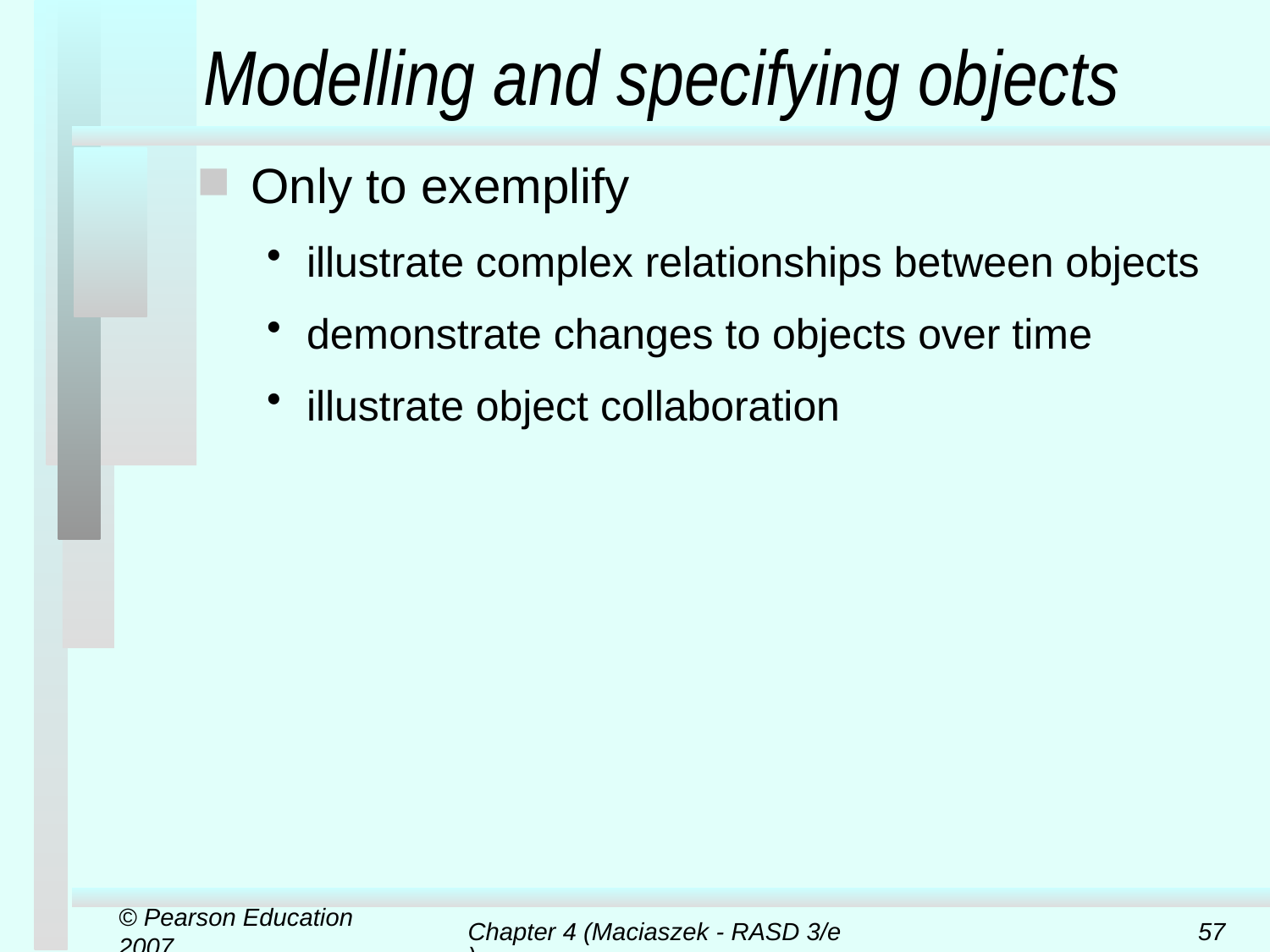

# Modelling and specifying objects
Only to exemplify
illustrate complex relationships between objects
demonstrate changes to objects over time
illustrate object collaboration
© Pearson Education 2007
Chapter 4 (Maciaszek - RASD 3/e)
57